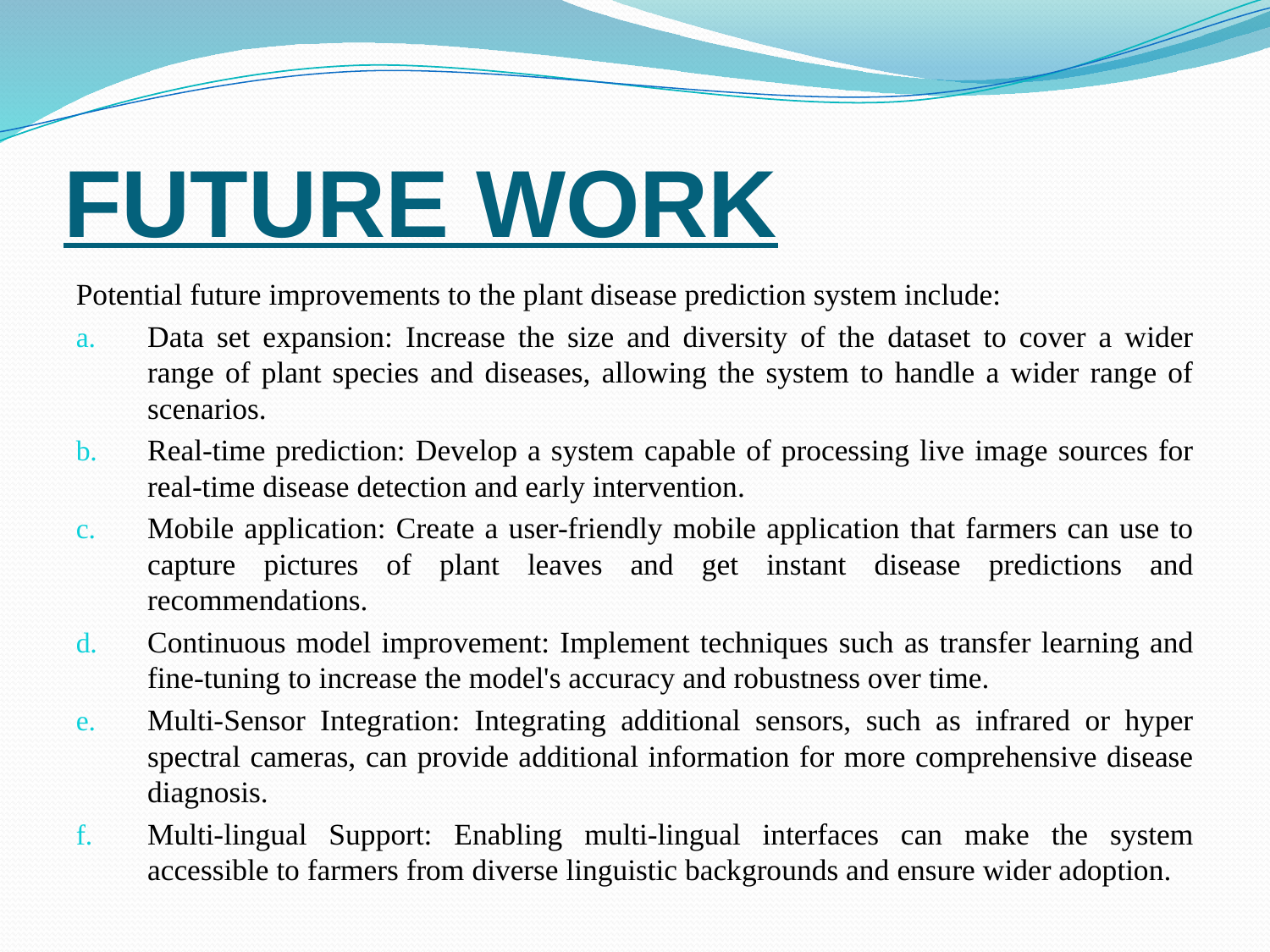

# FUTURE WORK
Potential future improvements to the plant disease prediction system include:
Data set expansion: Increase the size and diversity of the dataset to cover a wider range of plant species and diseases, allowing the system to handle a wider range of scenarios.
Real-time prediction: Develop a system capable of processing live image sources for real-time disease detection and early intervention.
Mobile application: Create a user-friendly mobile application that farmers can use to capture pictures of plant leaves and get instant disease predictions and recommendations.
Continuous model improvement: Implement techniques such as transfer learning and fine-tuning to increase the model's accuracy and robustness over time.
Multi-Sensor Integration: Integrating additional sensors, such as infrared or hyper spectral cameras, can provide additional information for more comprehensive disease diagnosis.
Multi-lingual Support: Enabling multi-lingual interfaces can make the system accessible to farmers from diverse linguistic backgrounds and ensure wider adoption.